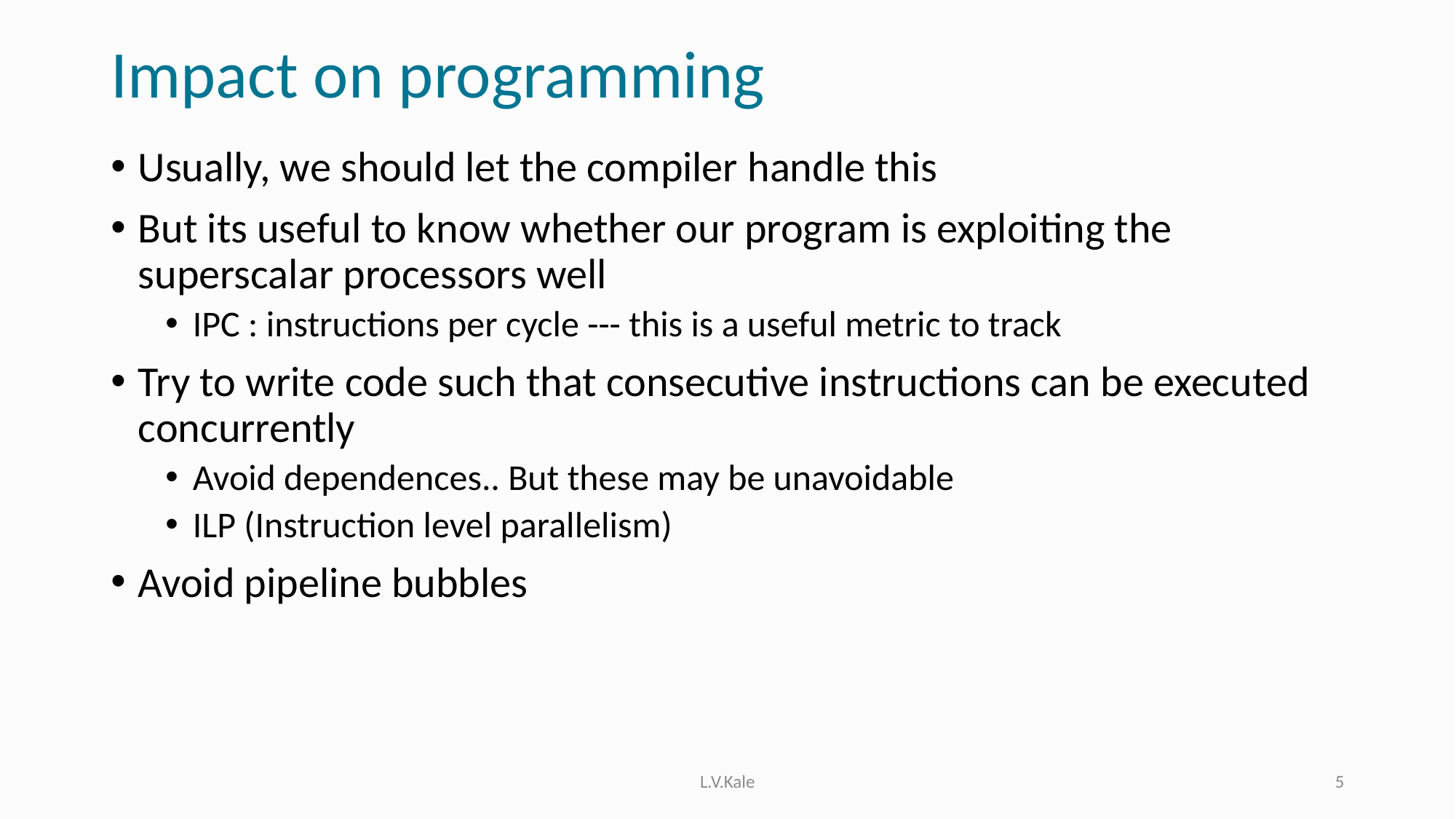

# Impact on programming
Usually, we should let the compiler handle this
But its useful to know whether our program is exploiting the superscalar processors well
IPC : instructions per cycle --- this is a useful metric to track
Try to write code such that consecutive instructions can be executed concurrently
Avoid dependences.. But these may be unavoidable
ILP (Instruction level parallelism)
Avoid pipeline bubbles

L.V.Kale
5